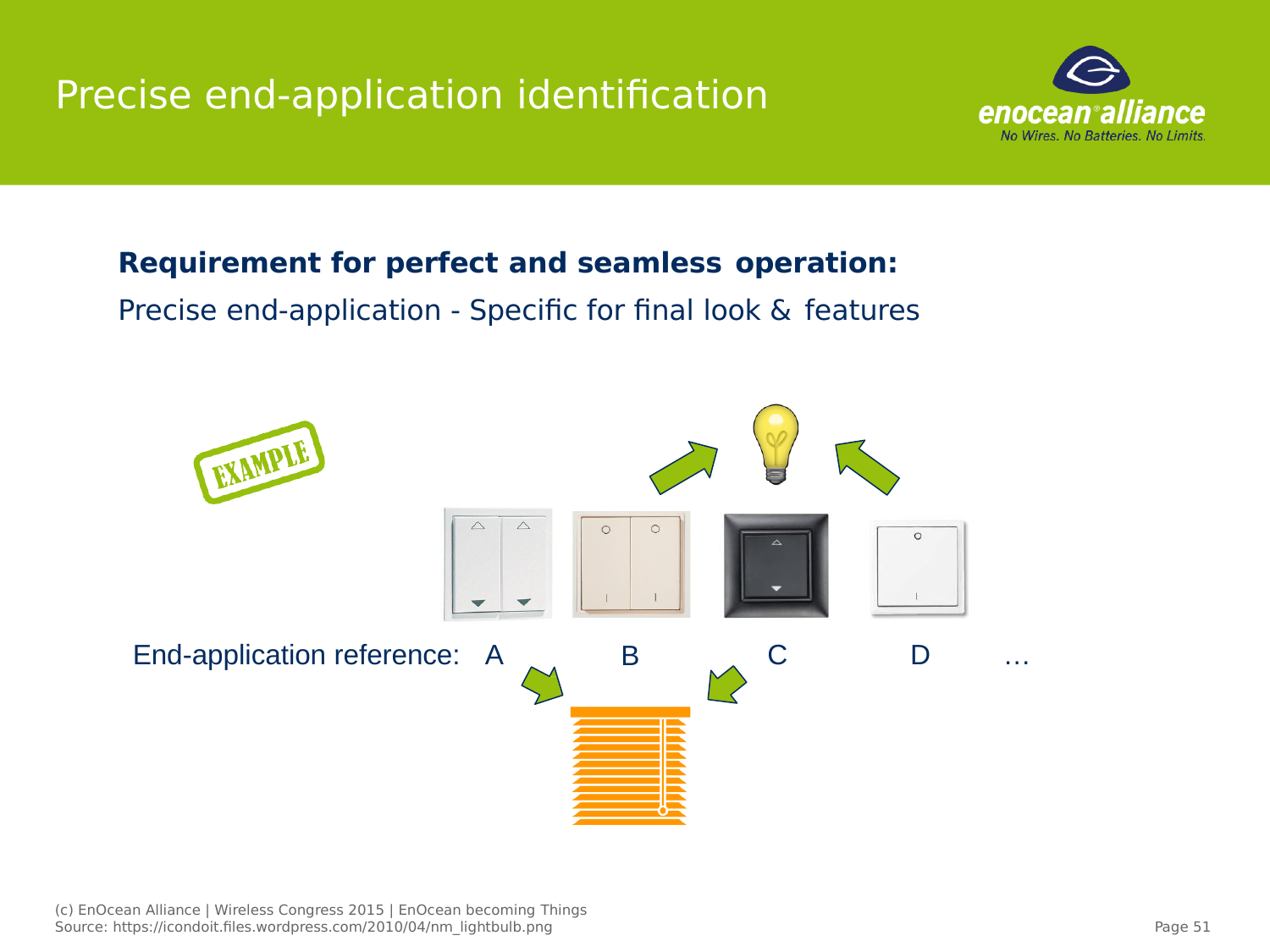

# Precise end-application identification
Requirement for perfect and seamless operation:
Precise end-application - Specific for final look & features

End-application reference:	A
C
D
…
B

(c) EnOcean Alliance | Wireless Congress 2015 | EnOcean becoming Things  Source: https://icondoit.files.wordpress.com/2010/04/nm_lightbulb.png
Page 51